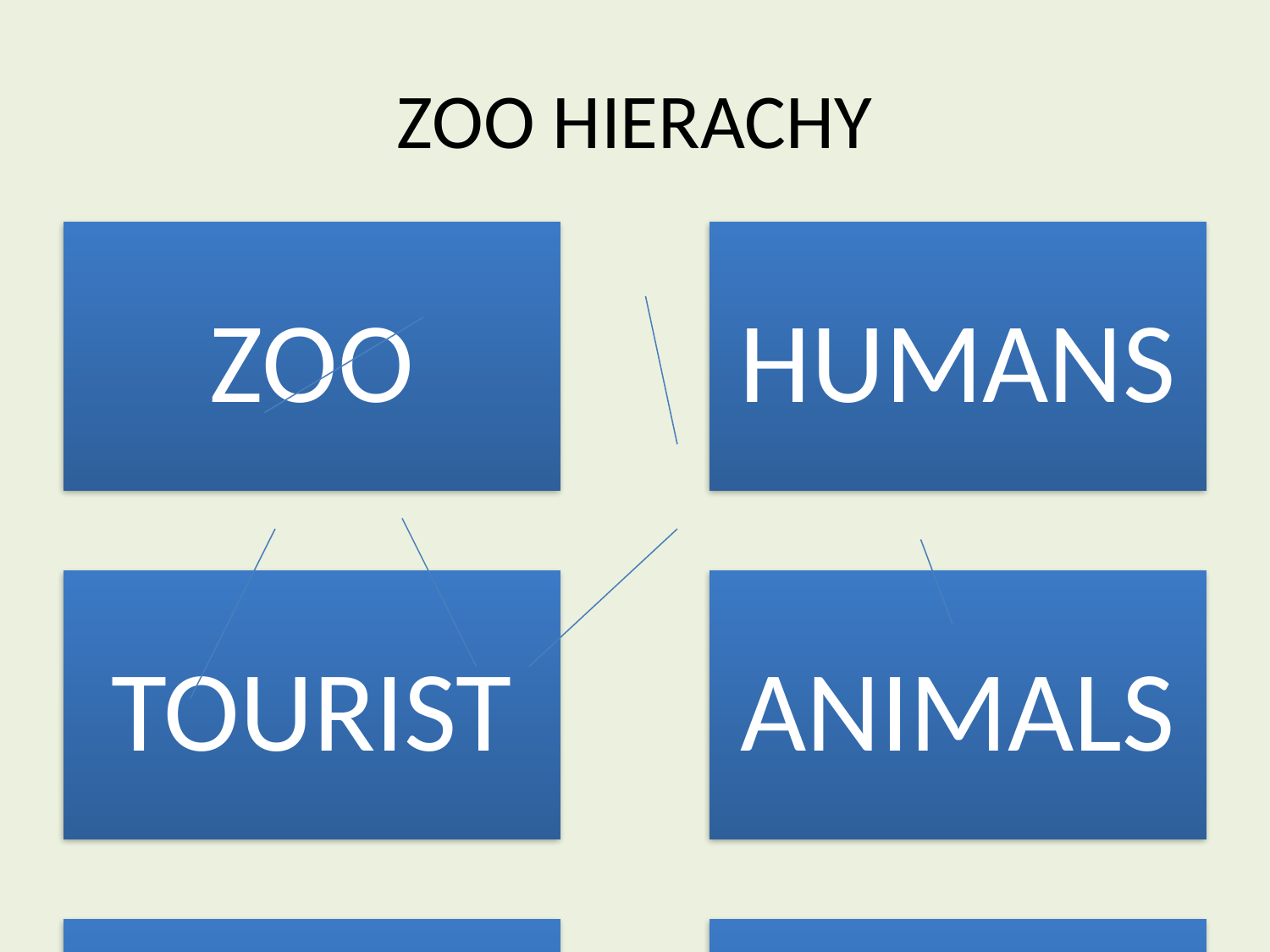

# ZOO HIERACHY
ZOO
TOURIST
HUMANS
ANIMALS